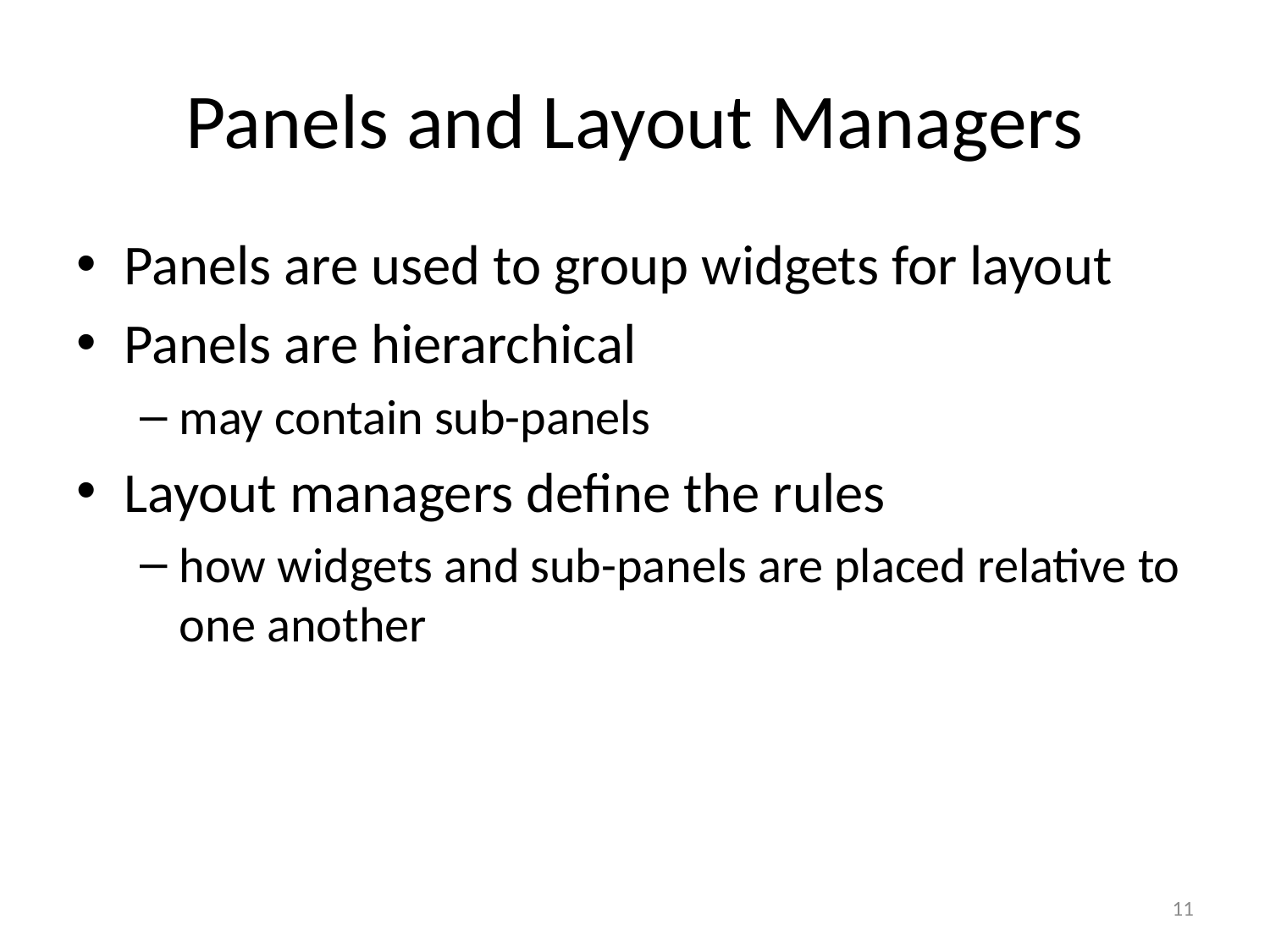

# Panels and Layout Managers
Panels are used to group widgets for layout
Panels are hierarchical
may contain sub-panels
Layout managers define the rules
how widgets and sub-panels are placed relative to one another

11